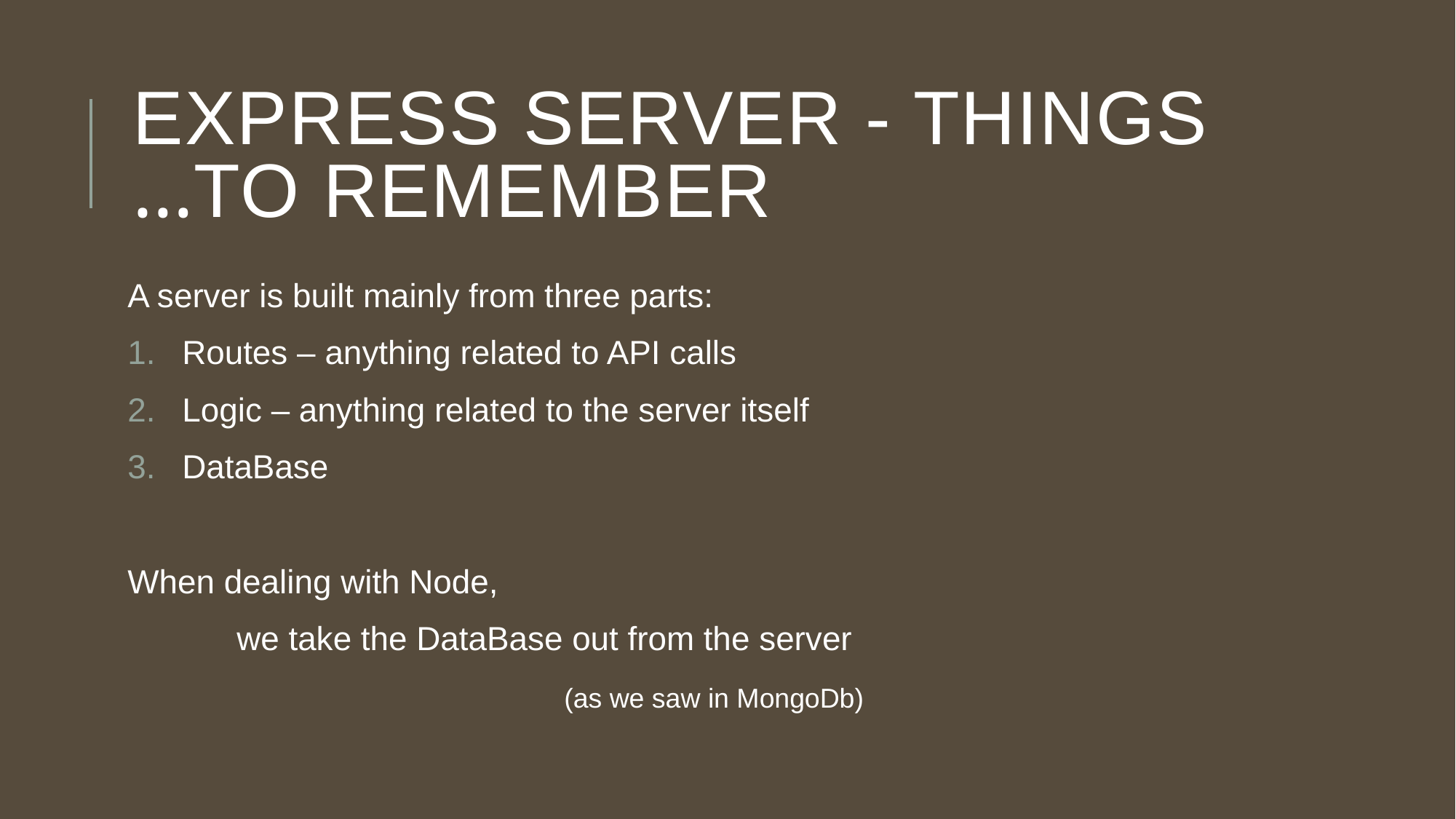

# Express server - Things to remember…
A server is built mainly from three parts:
Routes – anything related to API calls
Logic – anything related to the server itself
DataBase

When dealing with Node,
	we take the DataBase out from the server
				(as we saw in MongoDb)